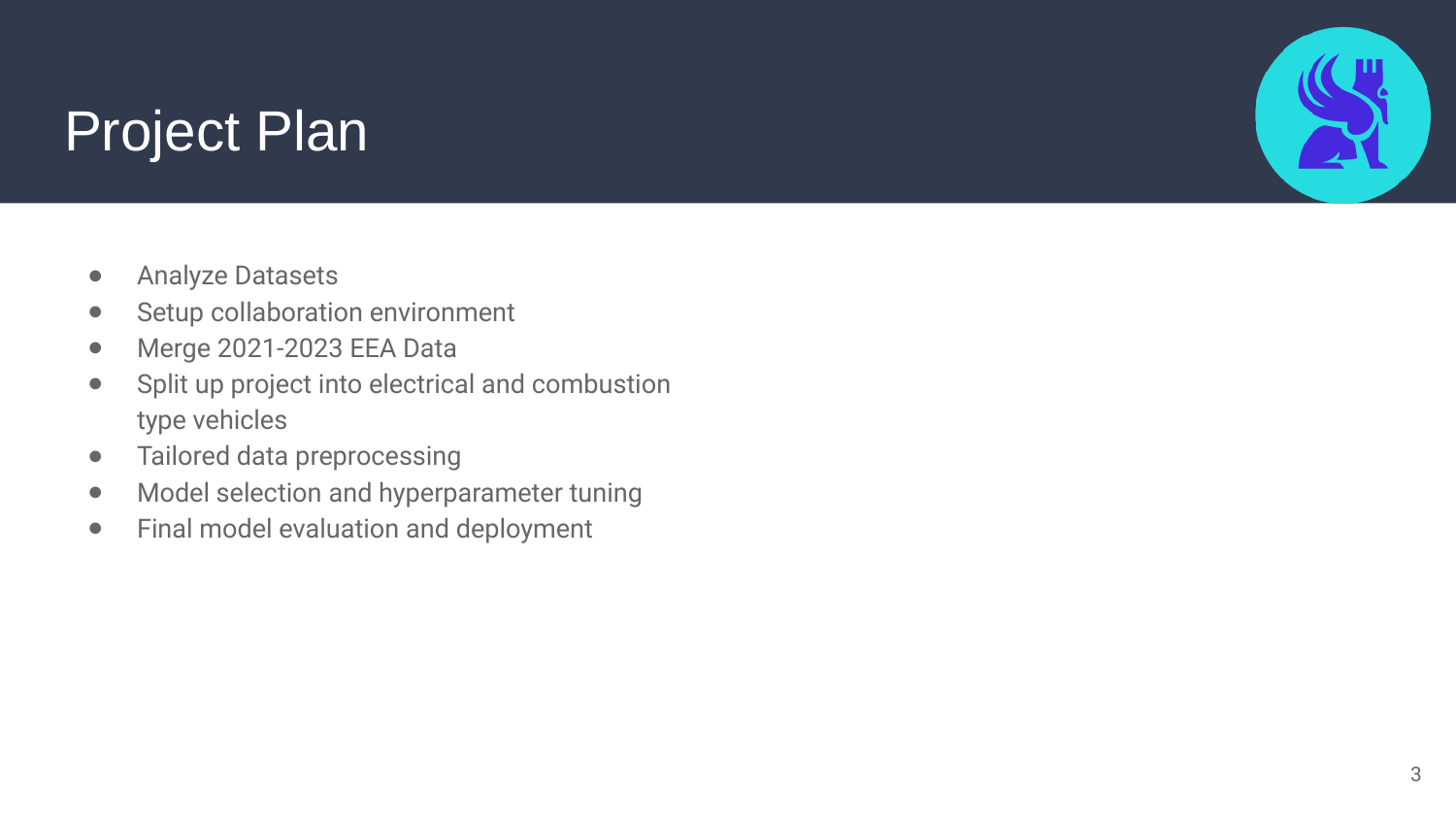

# Project Plan
Analyze Datasets
Setup collaboration environment
Merge 2021-2023 EEA Data
Split up project into electrical and combustion type vehicles
Tailored data preprocessing
Model selection and hyperparameter tuning
Final model evaluation and deployment

3